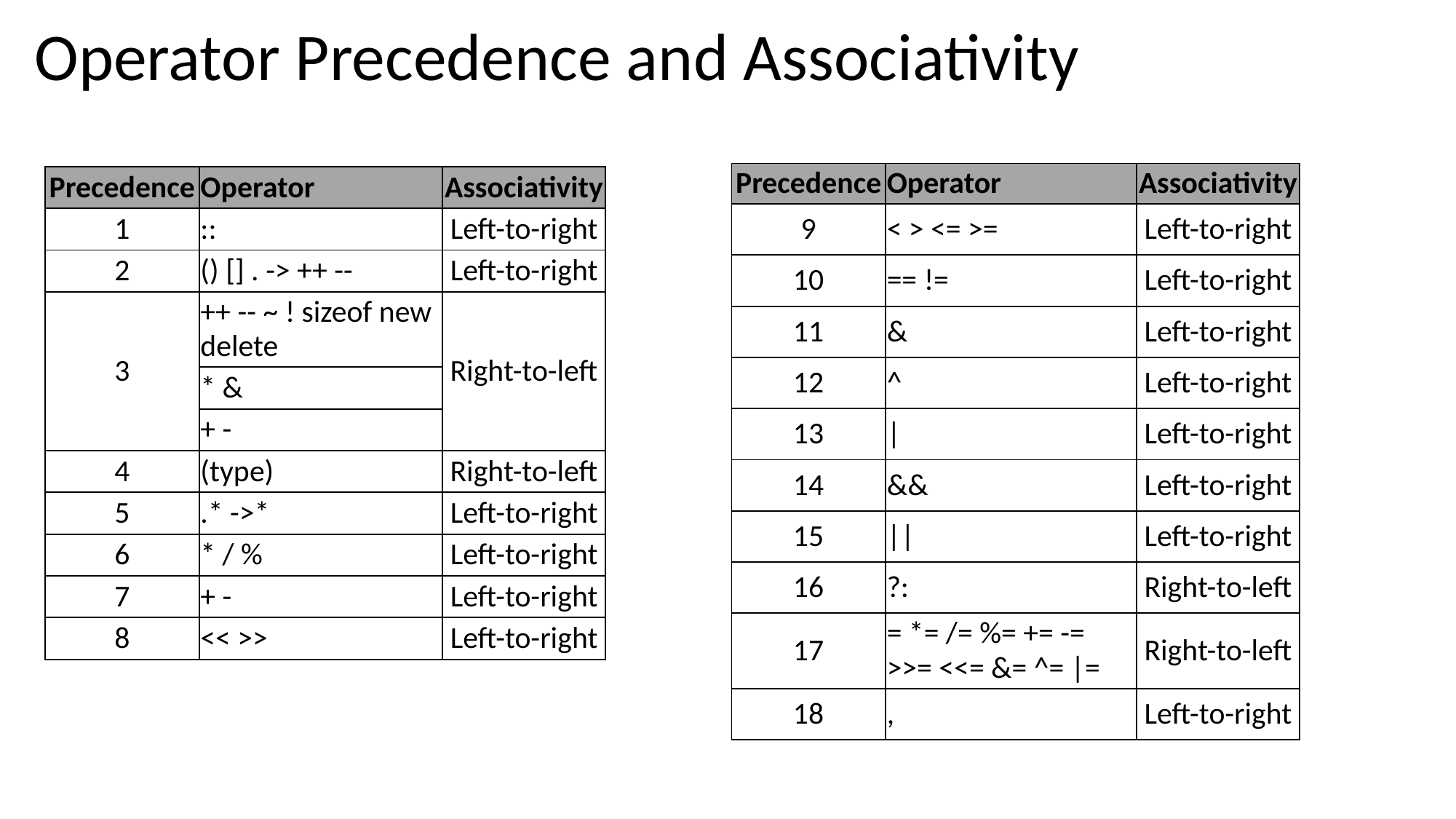

# Operator Precedence and Associativity
| Precedence | Operator | Associativity |
| --- | --- | --- |
| 9 | < > <= >= | Left-to-right |
| 10 | == != | Left-to-right |
| 11 | & | Left-to-right |
| 12 | ^ | Left-to-right |
| 13 | | | Left-to-right |
| 14 | && | Left-to-right |
| 15 | || | Left-to-right |
| 16 | ?: | Right-to-left |
| 17 | = \*= /= %= += -= >>= <<= &= ^= |= | Right-to-left |
| 18 | , | Left-to-right |
| Precedence | Operator | Associativity |
| --- | --- | --- |
| 1 | :: | Left-to-right |
| 2 | () [] . -> ++ -- | Left-to-right |
| 3 | ++ -- ~ ! sizeof new delete | Right-to-left |
|  | \* & |  |
|  | + - |  |
| 4 | (type) | Right-to-left |
| 5 | .\* ->\* | Left-to-right |
| 6 | \* / % | Left-to-right |
| 7 | + - | Left-to-right |
| 8 | << >> | Left-to-right |